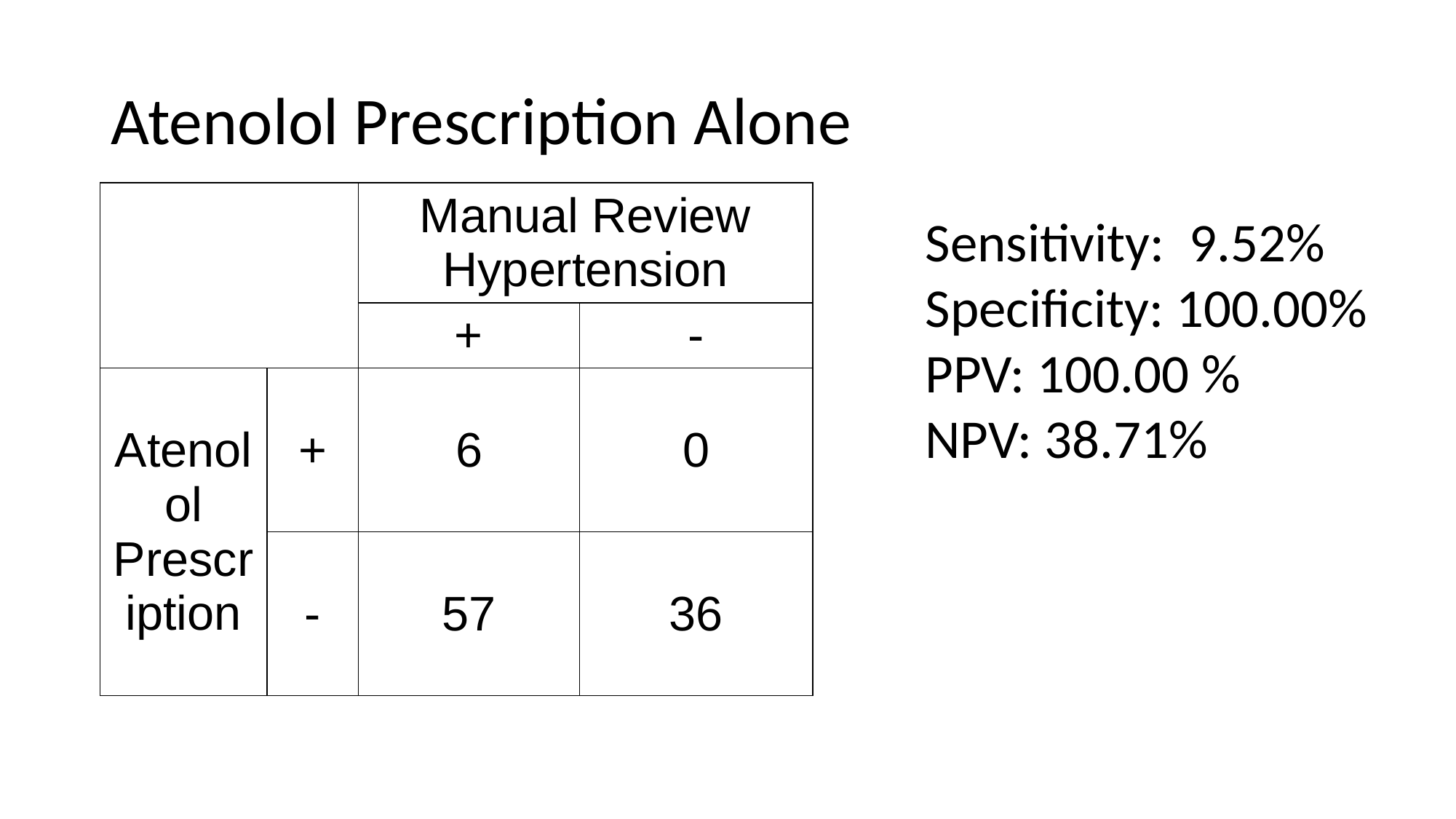

# Atenolol Prescription Alone
|  |  | Manual Review Hypertension |  |
| --- | --- | --- | --- |
|  |  | + | - |
| Atenolol Prescription | + | 6 | 0 |
|  | - | 57 | 36 |
Sensitivity:  9.52%
Specificity: 100.00%
PPV: 100.00 %
NPV: 38.71%